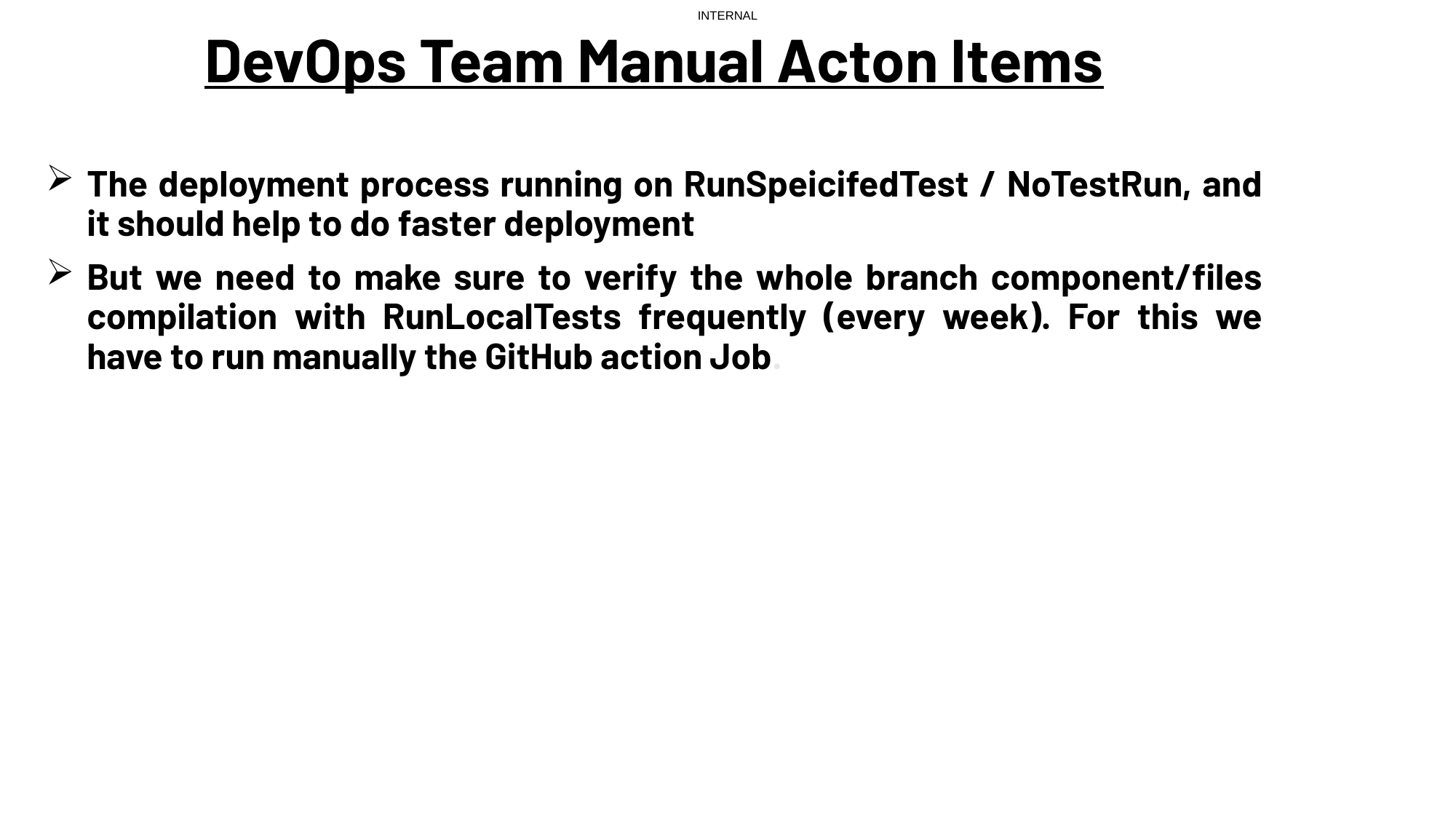

DevOps Team Manual Acton Items

The deployment process running on RunSpeicifedTest / NoTestRun, and it should help to do faster deployment
But we need to make sure to verify the whole branch component/files compilation with RunLocalTests frequently (every week). For this we have to run manually the GitHub action Job.